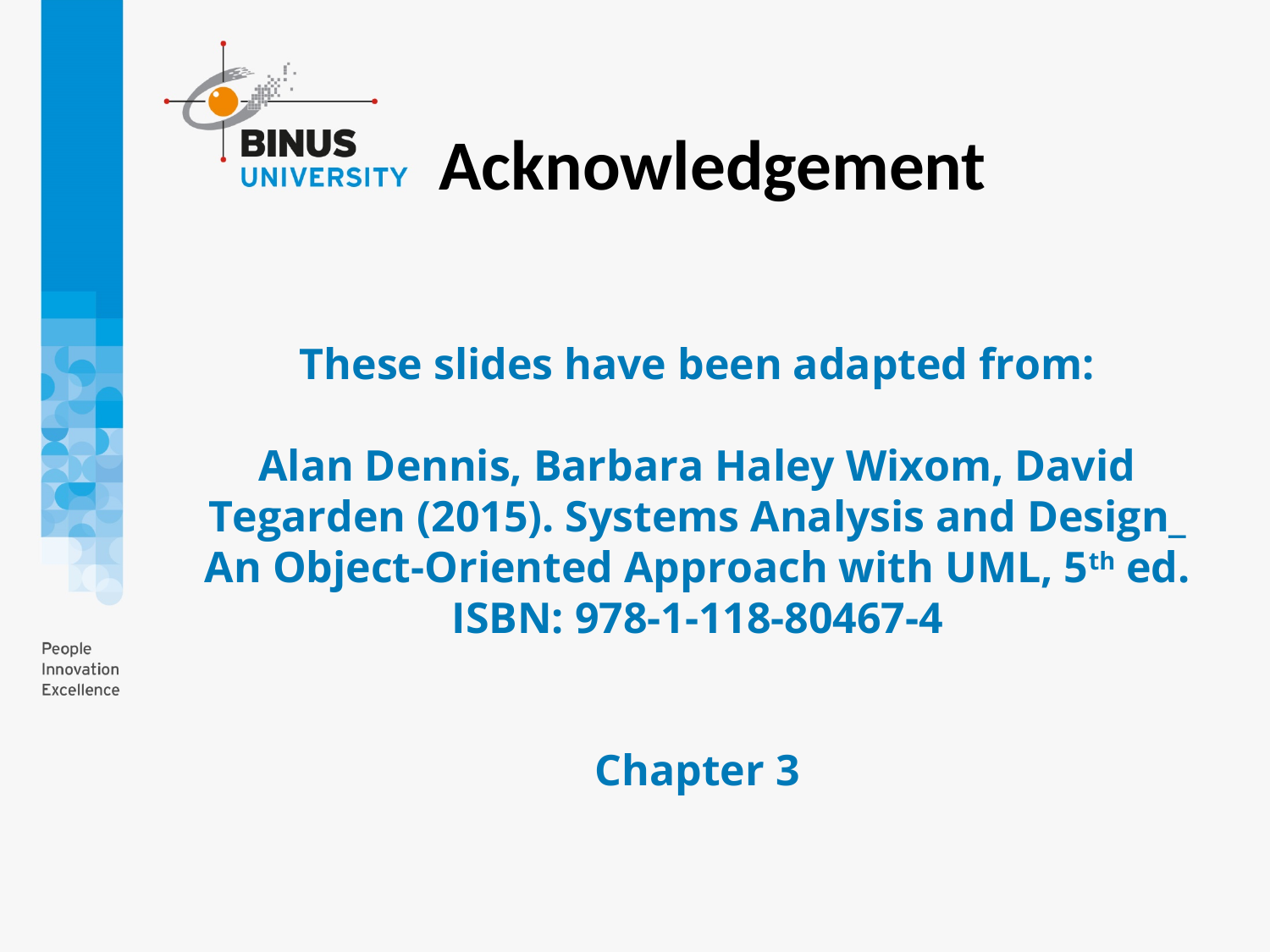

Acknowledgement
# These slides have been adapted from: Alan Dennis, Barbara Haley Wixom, David Tegarden (2015). Systems Analysis and Design_ An Object-Oriented Approach with UML, 5th ed. ISBN: 978-1-118-80467-4 Chapter 3